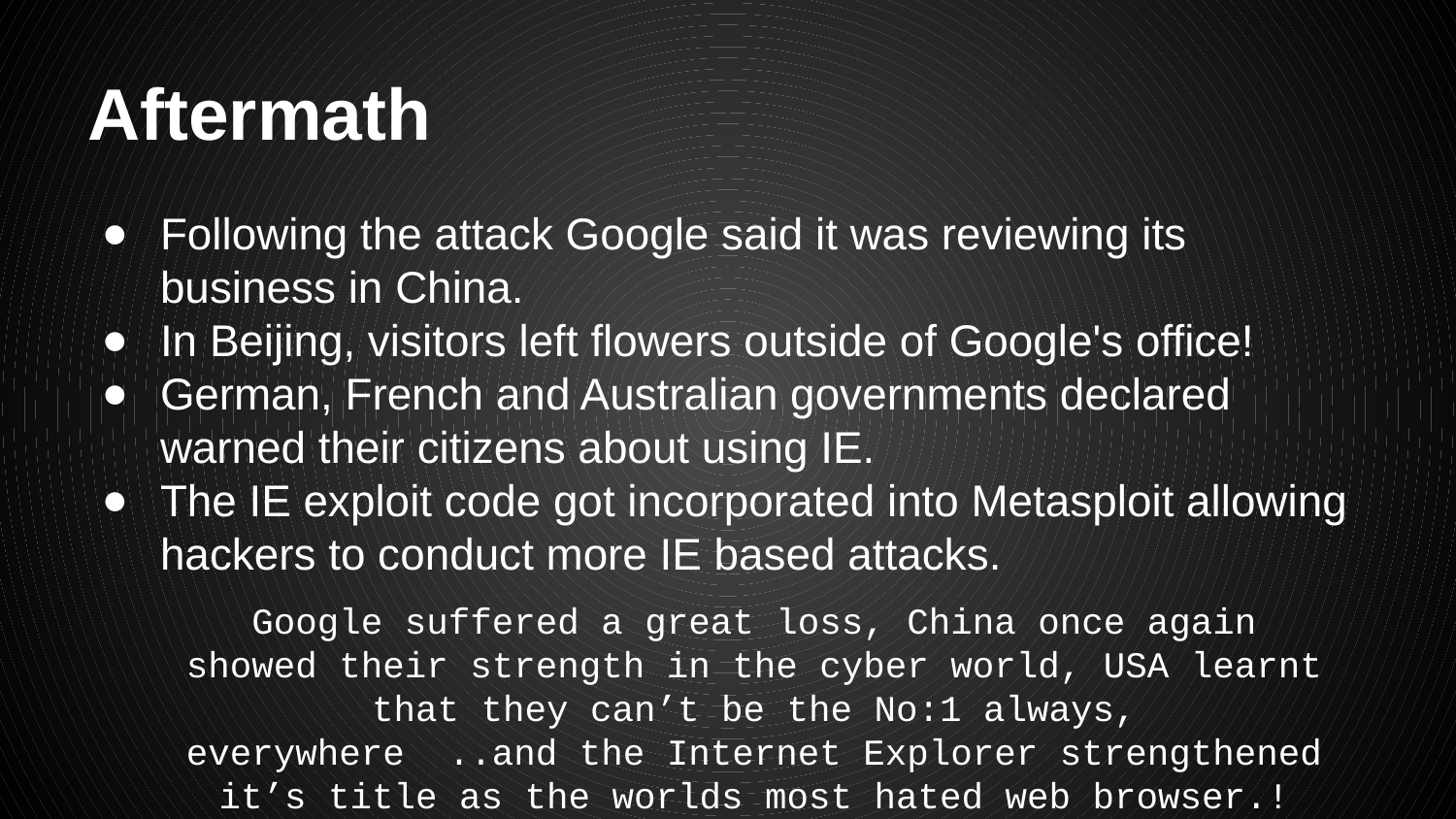

# Aftermath
Following the attack Google said it was reviewing its business in China.
In Beijing, visitors left flowers outside of Google's office!
German, French and Australian governments declared warned their citizens about using IE.
The IE exploit code got incorporated into Metasploit allowing hackers to conduct more IE based attacks.
Google suffered a great loss, China once again showed their strength in the cyber world, USA learnt that they can’t be the No:1 always, everywhere  ..and the Internet Explorer strengthened it’s title as the worlds most hated web browser.!